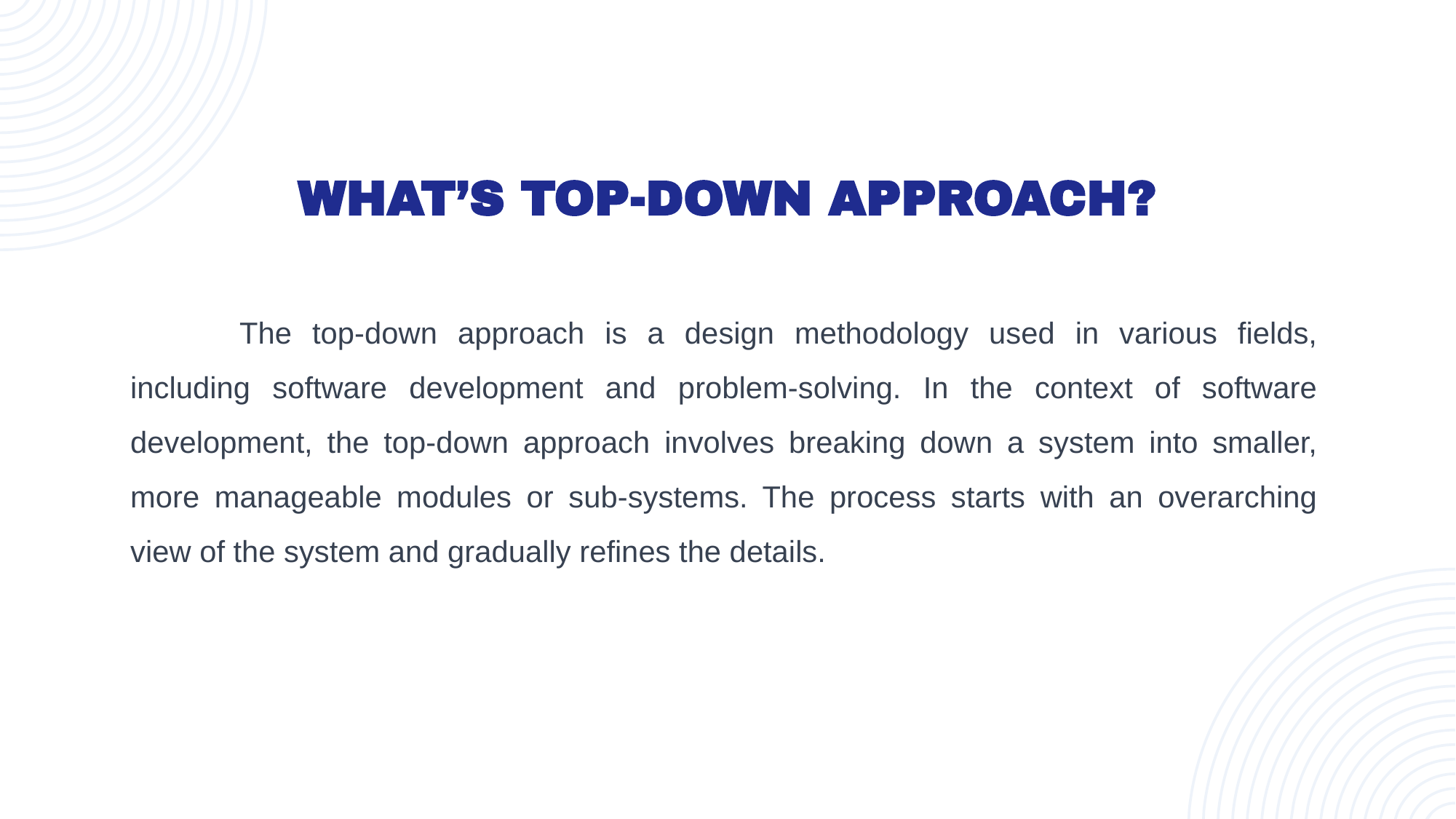

What’s Top-Down approach?
	The top-down approach is a design methodology used in various fields, including software development and problem-solving. In the context of software development, the top-down approach involves breaking down a system into smaller, more manageable modules or sub-systems. The process starts with an overarching view of the system and gradually refines the details.